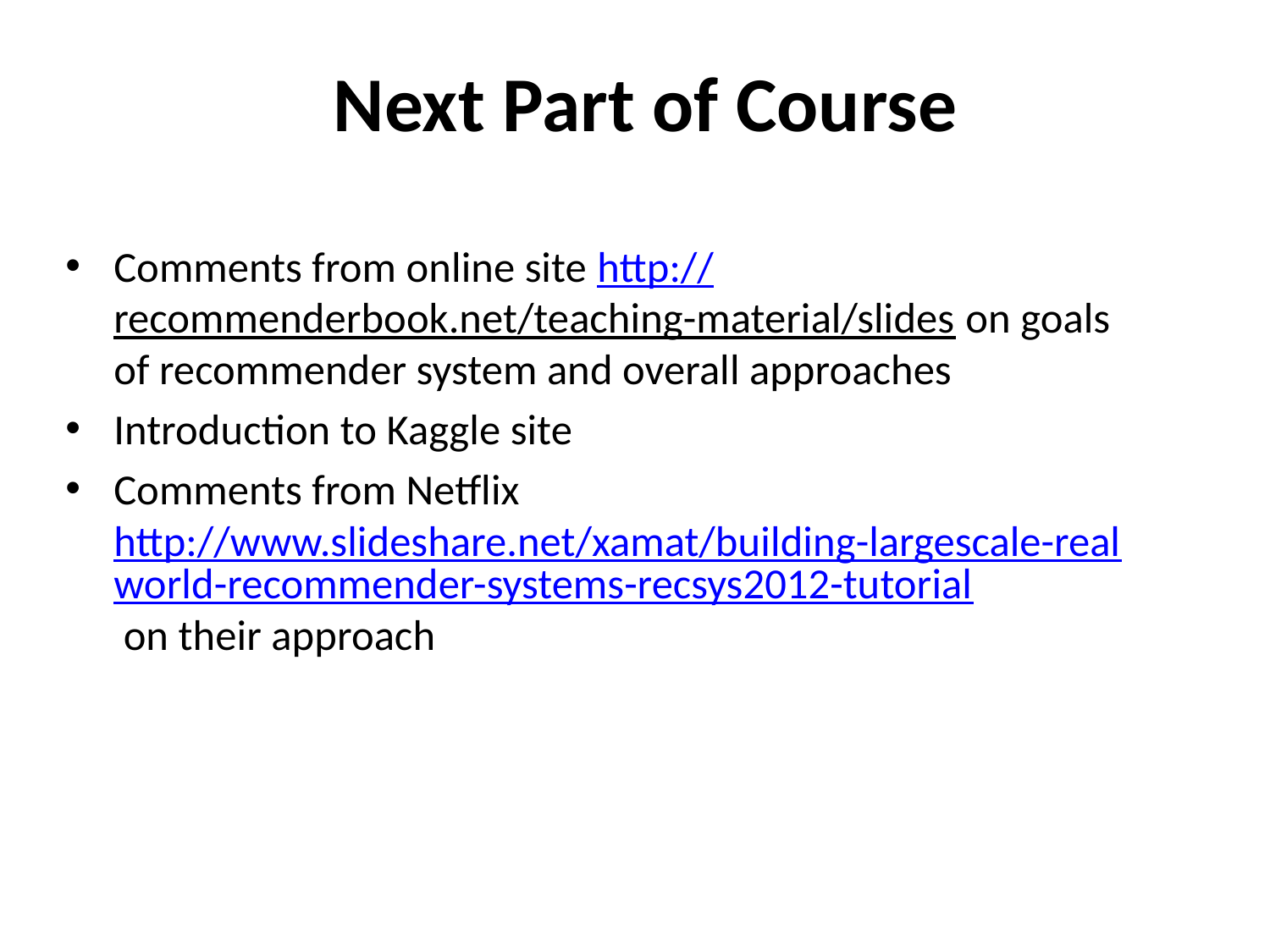

# Next Part of Course
Comments from online site http://recommenderbook.net/teaching-material/slides on goals of recommender system and overall approaches
Introduction to Kaggle site
Comments from Netflix http://www.slideshare.net/xamat/building-largescale-realworld-recommender-systems-recsys2012-tutorial on their approach